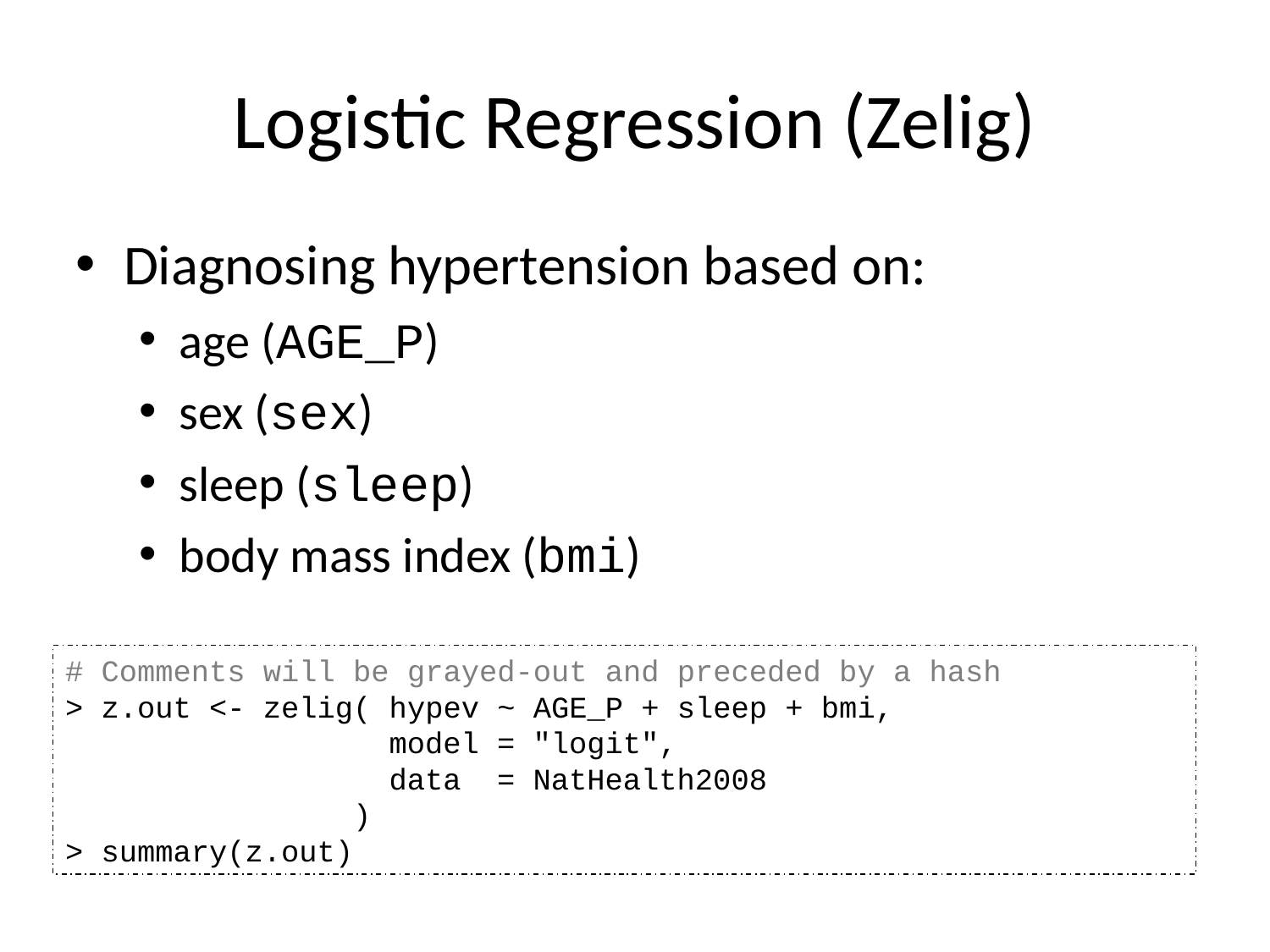

# Logistic Regression (Zelig)
Diagnosing hypertension based on:
age (AGE_P)
sex (sex)
sleep (sleep)
body mass index (bmi)
# Comments will be grayed-out and preceded by a hash
> z.out <- zelig( hypev ~ AGE_P + sleep + bmi,
                  model = "logit",
                  data  = NatHealth2008
                )
> summary(z.out)